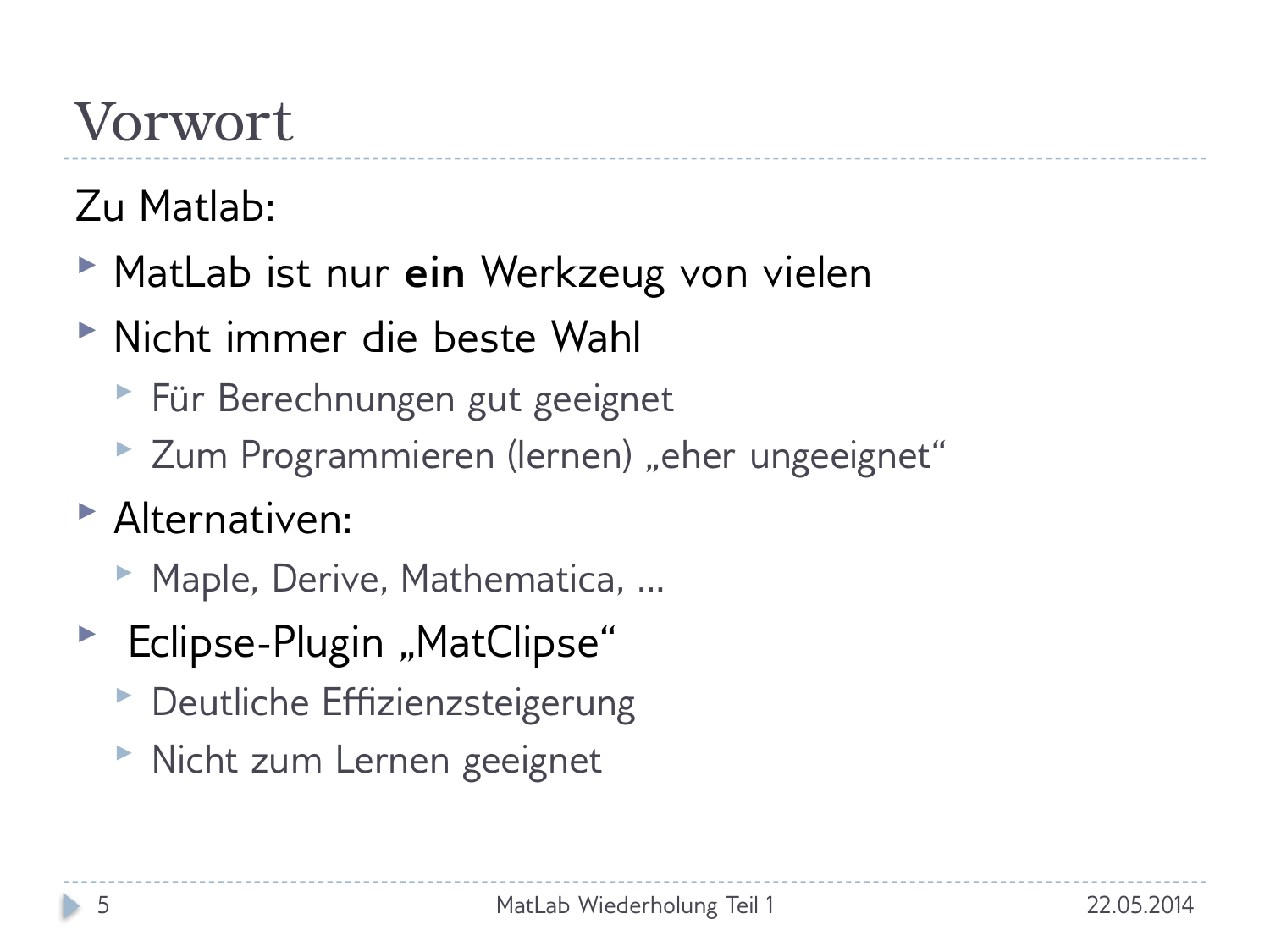

# Vorwort
Zu Matlab:
MatLab ist nur ein Werkzeug von vielen
Nicht immer die beste Wahl
Für Berechnungen gut geeignet
Zum Programmieren (lernen) „eher ungeeignet“
Alternativen:
Maple, Derive, Mathematica, …
 Eclipse-Plugin „MatClipse“
Deutliche Effizienzsteigerung
Nicht zum Lernen geeignet
5
MatLab Wiederholung Teil 1
22.05.2014